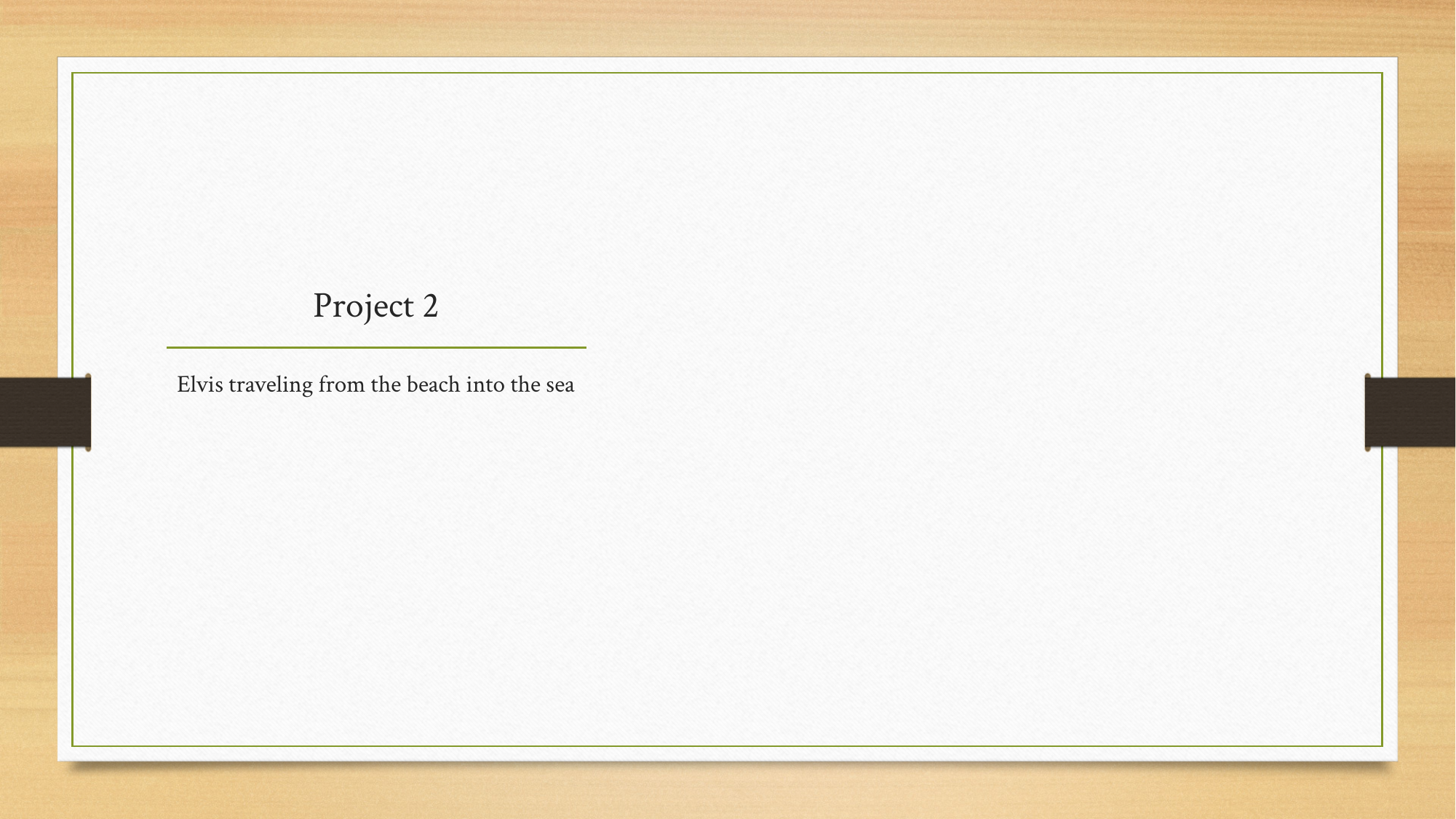

# Project 2
Elvis traveling from the beach into the sea